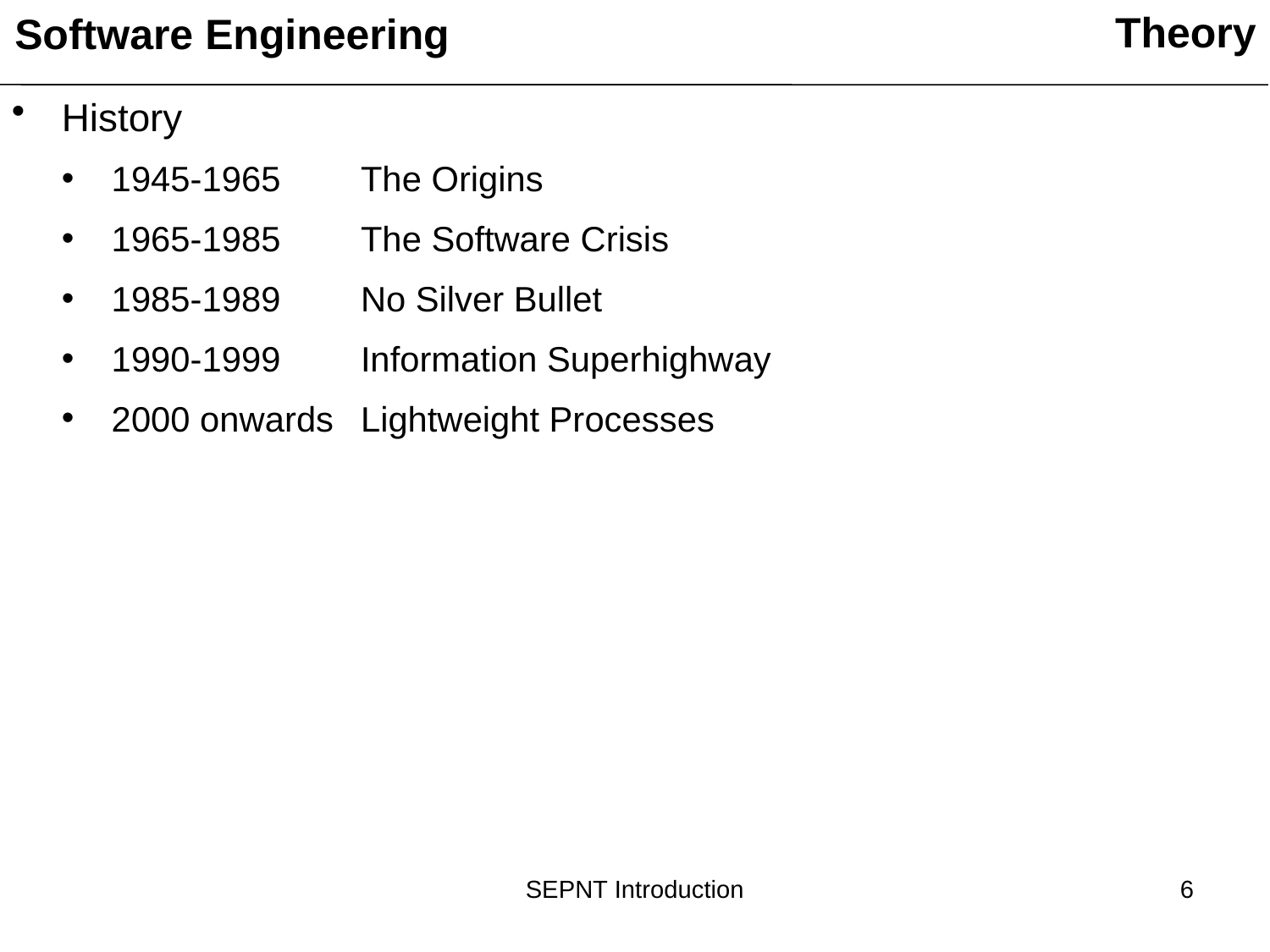

Theory
Software Engineering
History
1945-1965		The Origins
1965-1985		The Software Crisis
1985-1989		No Silver Bullet
1990-1999		Information Superhighway
2000 onwards	Lightweight Processes

SEPNT Introduction
6